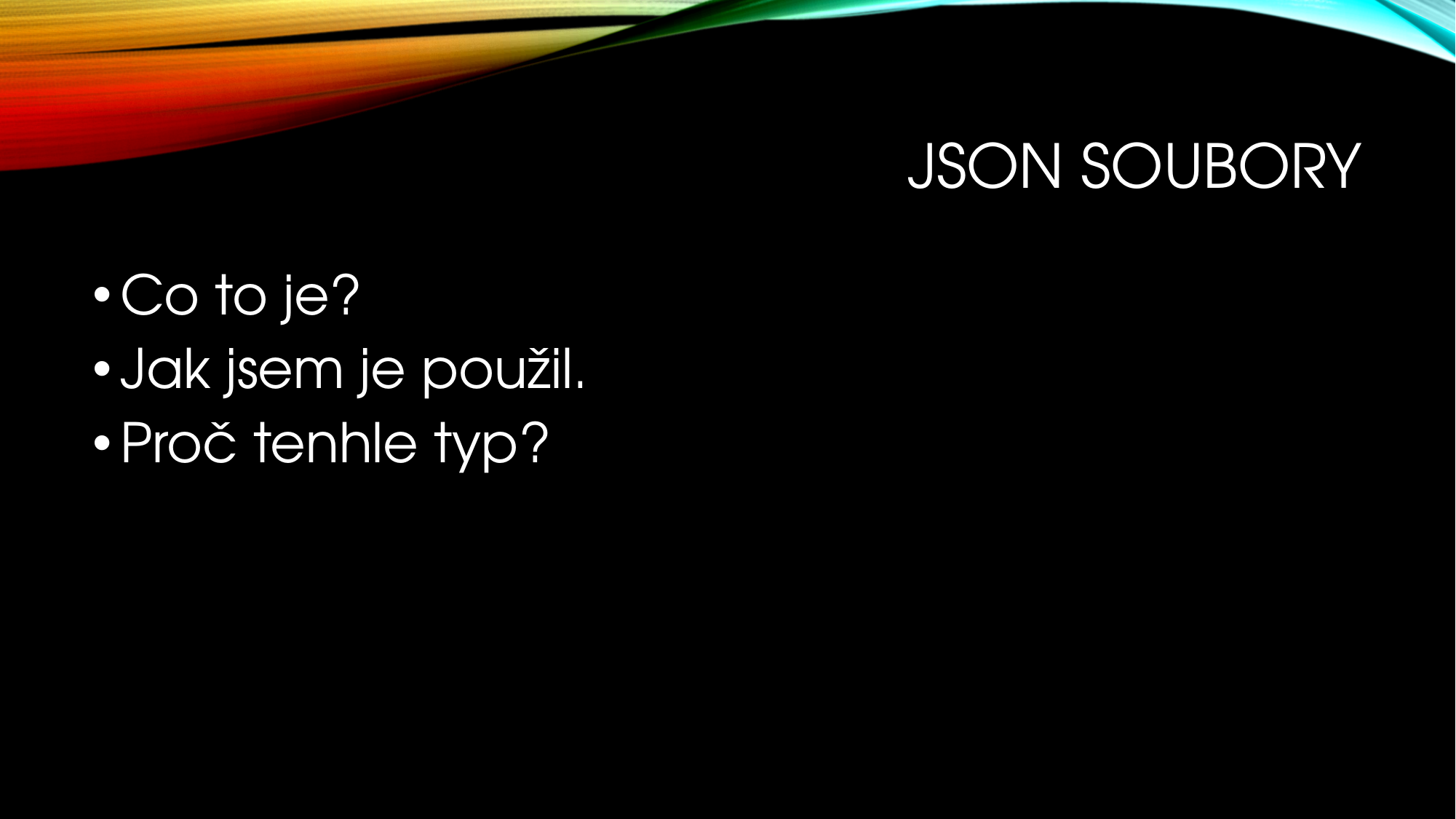

# JSON Soubory
Co to je?
Jak jsem je použil.
Proč tenhle typ?